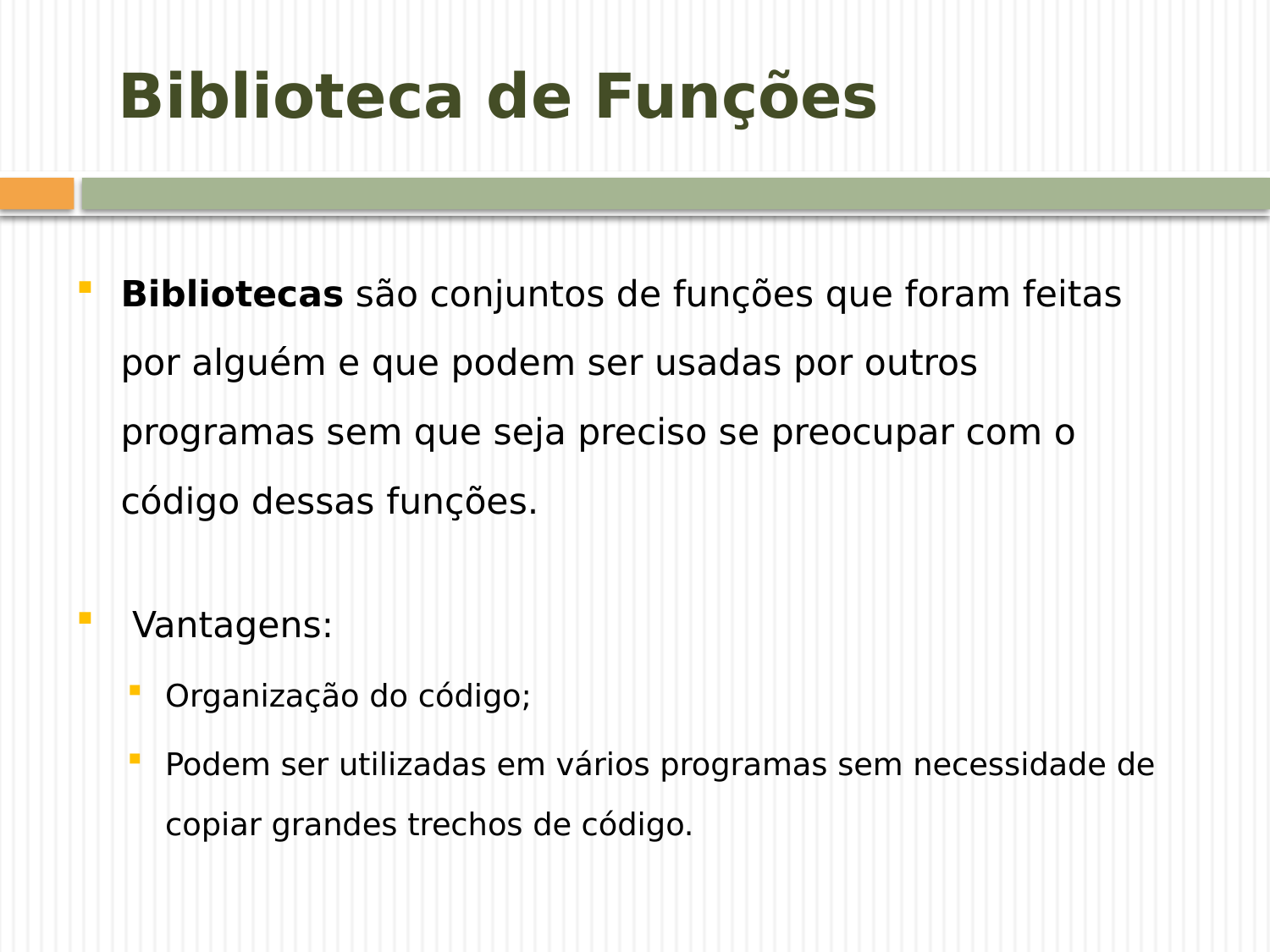

# Biblioteca de Funções
Bibliotecas são conjuntos de funções que foram feitas por alguém e que podem ser usadas por outros programas sem que seja preciso se preocupar com o código dessas funções.
 Vantagens:
Organização do código;
Podem ser utilizadas em vários programas sem necessidade de copiar grandes trechos de código.